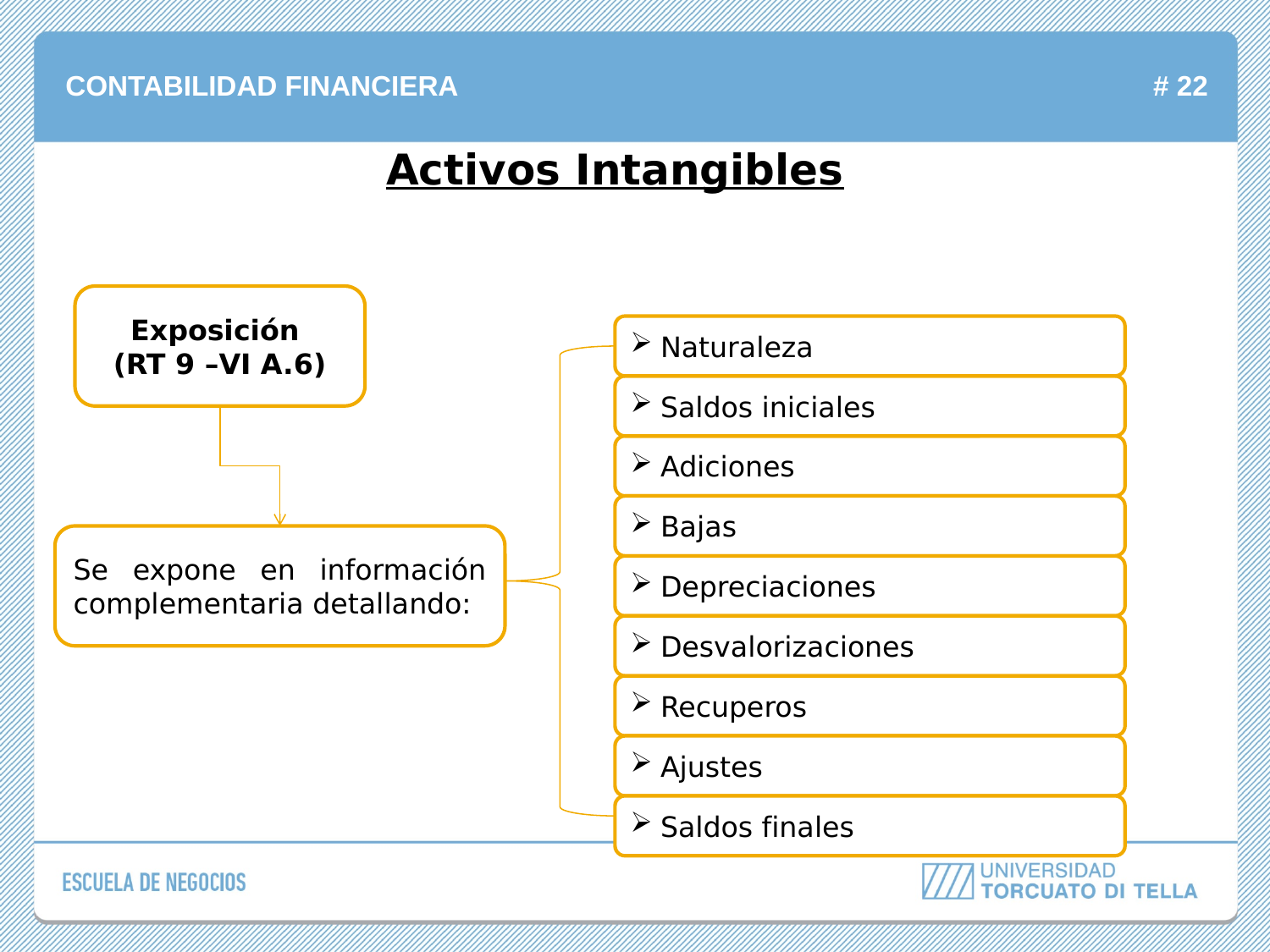

Activos Intangibles
Exposición
(RT 9 –VI A.6)
Naturaleza

Saldos iniciales
Adiciones
Bajas
Se expone en información complementaria detallando:
Depreciaciones
Desvalorizaciones
Recuperos
Ajustes
Saldos finales